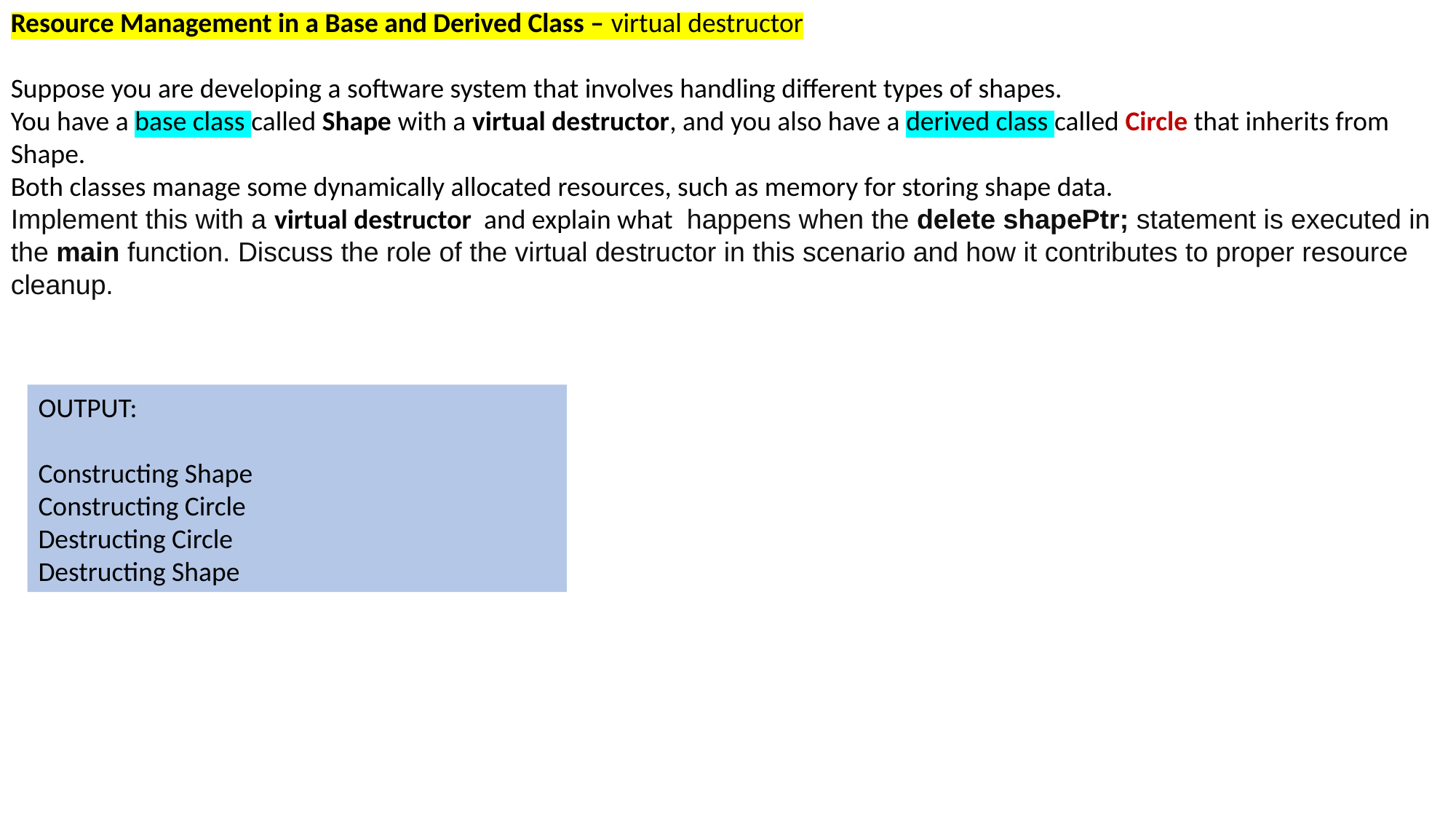

Resource Management in a Base and Derived Class – virtual destructor

Suppose you are developing a software system that involves handling different types of shapes.
You have a base class called Shape with a virtual destructor, and you also have a derived class called Circle that inherits from Shape.
Both classes manage some dynamically allocated resources, such as memory for storing shape data.
Implement this with a virtual destructor  and explain what  happens when the delete shapePtr; statement is executed in the main function. Discuss the role of the virtual destructor in this scenario and how it contributes to proper resource cleanup.
OUTPUT:

Constructing Shape
Constructing Circle
Destructing Circle
Destructing Shape